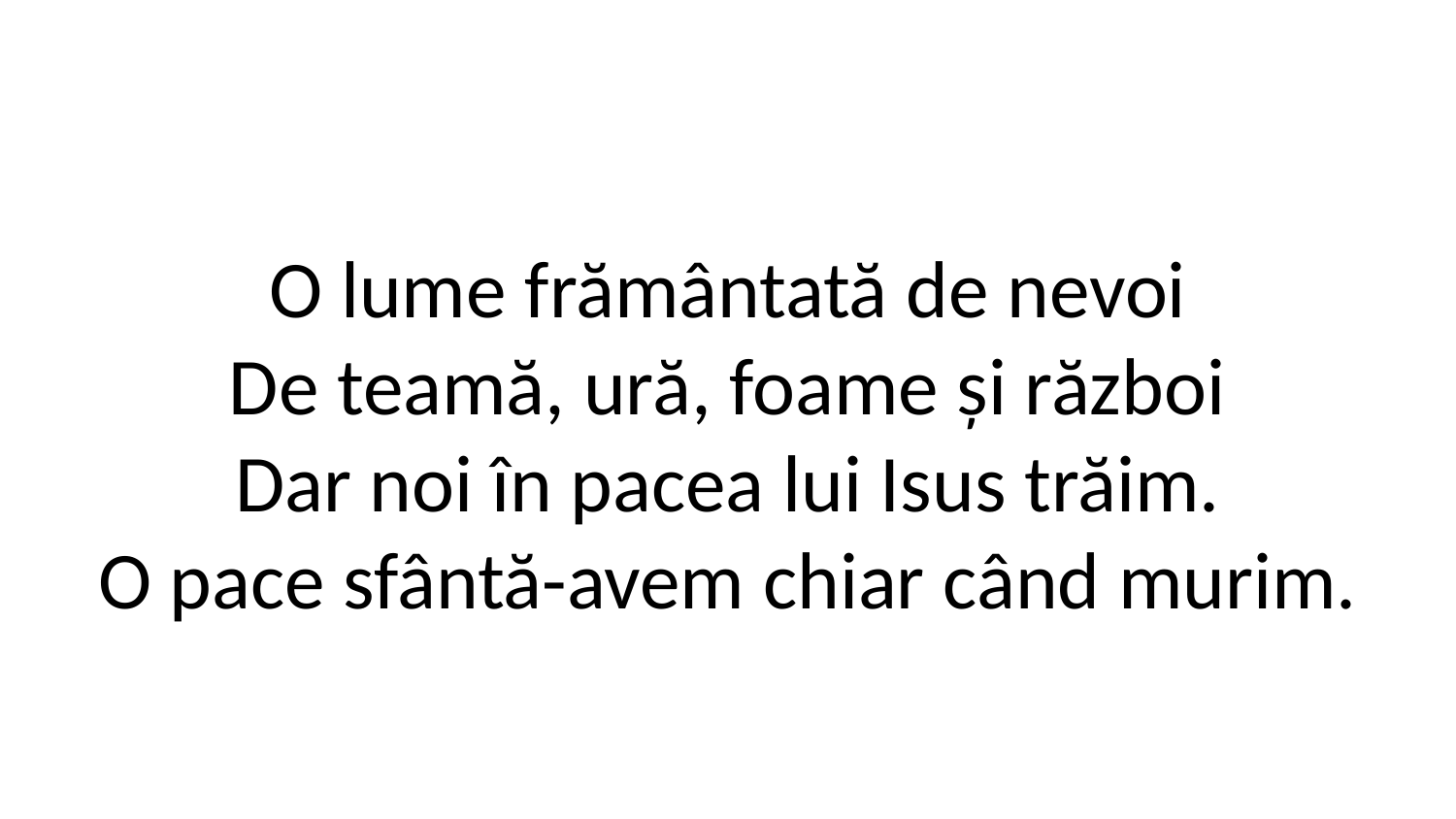

O lume frământată de nevoi
De teamă, ură, foame și război
Dar noi în pacea lui Isus trăim.
O pace sfântă-avem chiar când murim.